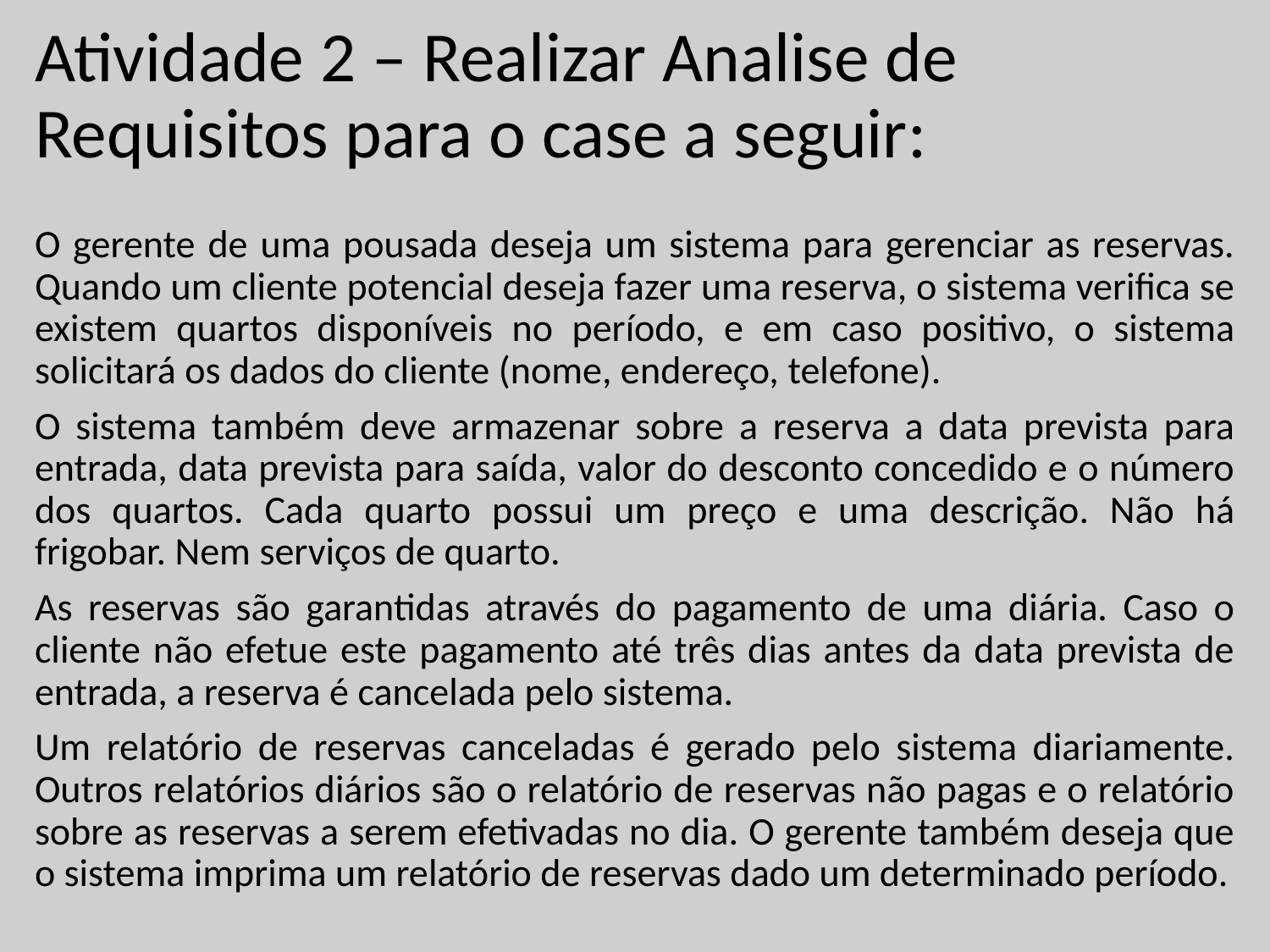

# Atividade 2 – Realizar Analise de Requisitos para o case a seguir:
O gerente de uma pousada deseja um sistema para gerenciar as reservas. Quando um cliente potencial deseja fazer uma reserva, o sistema verifica se existem quartos disponíveis no período, e em caso positivo, o sistema solicitará os dados do cliente (nome, endereço, telefone).
O sistema também deve armazenar sobre a reserva a data prevista para entrada, data prevista para saída, valor do desconto concedido e o número dos quartos. Cada quarto possui um preço e uma descrição. Não há frigobar. Nem serviços de quarto.
As reservas são garantidas através do pagamento de uma diária. Caso o cliente não efetue este pagamento até três dias antes da data prevista de entrada, a reserva é cancelada pelo sistema.
Um relatório de reservas canceladas é gerado pelo sistema diariamente. Outros relatórios diários são o relatório de reservas não pagas e o relatório sobre as reservas a serem efetivadas no dia. O gerente também deseja que o sistema imprima um relatório de reservas dado um determinado período.